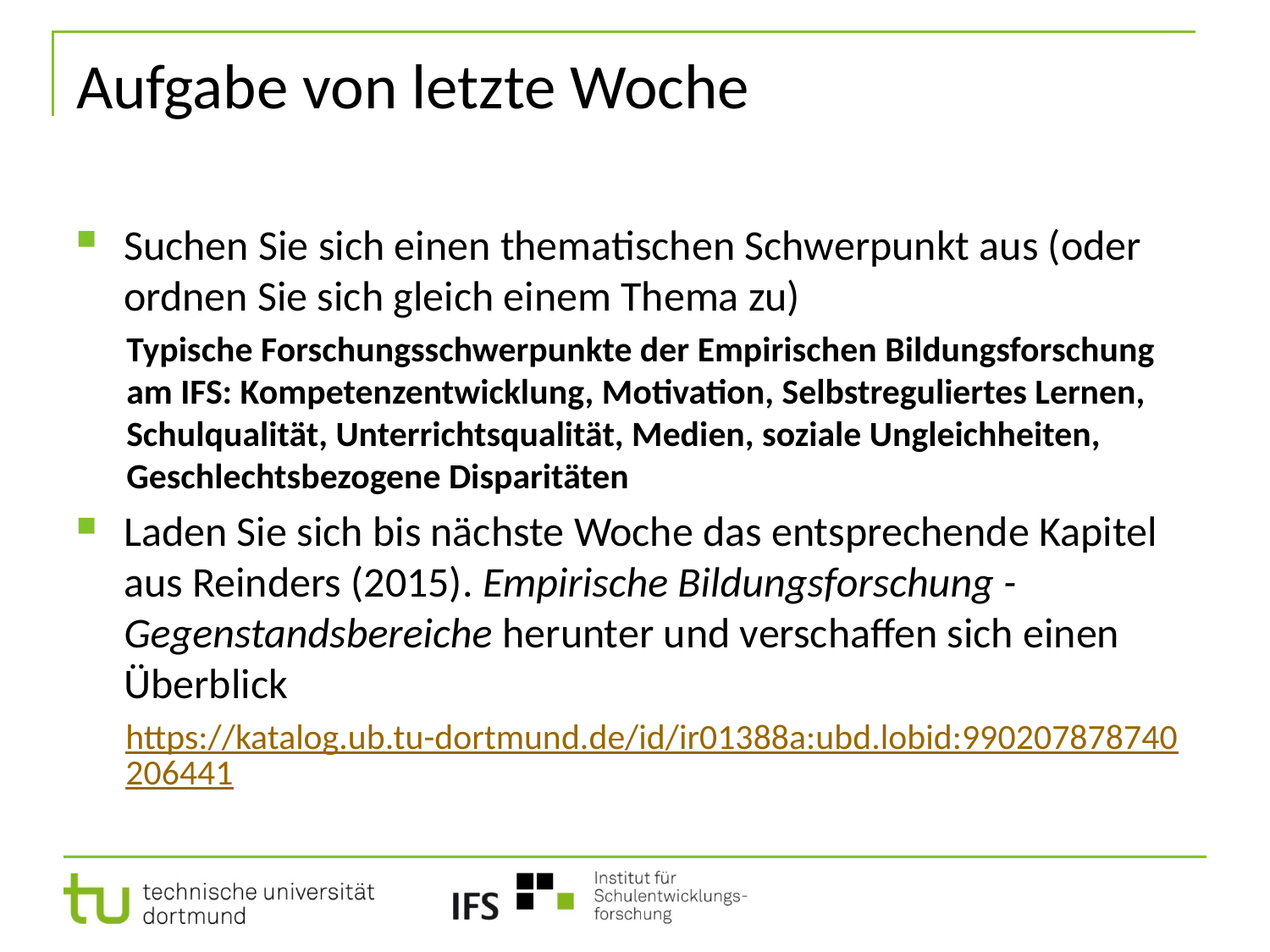

# Aufgabe von letzte Woche
Suchen Sie sich einen thematischen Schwerpunkt aus (oder ordnen Sie sich gleich einem Thema zu)
Typische Forschungsschwerpunkte der Empirischen Bildungsforschung am IFS: Kompetenzentwicklung, Motivation, Selbstreguliertes Lernen, Schulqualität, Unterrichtsqualität, Medien, soziale Ungleichheiten, Geschlechtsbezogene Disparitäten
Laden Sie sich bis nächste Woche das entsprechende Kapitel aus Reinders (2015). Empirische Bildungsforschung - Gegenstandsbereiche herunter und verschaffen sich einen Überblick
https://katalog.ub.tu-dortmund.de/id/ir01388a:ubd.lobid:990207878740206441